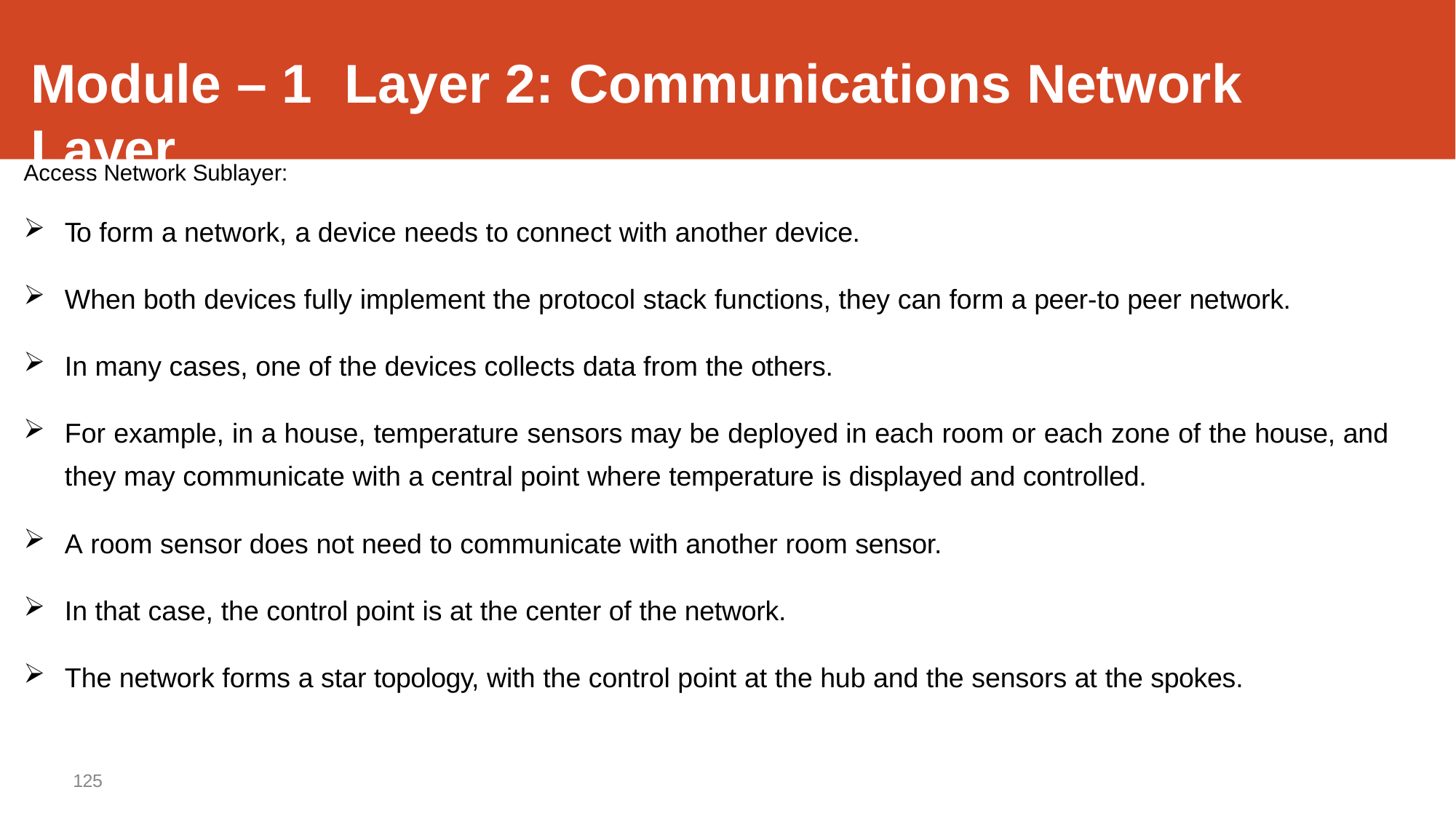

# Module – 1	Layer 2: Communications Network Layer
Access Network Sublayer:

To form a network, a device needs to connect with another device.
When both devices fully implement the protocol stack functions, they can form a peer-to peer network.
In many cases, one of the devices collects data from the others.
For example, in a house, temperature sensors may be deployed in each room or each zone of the house, and they may communicate with a central point where temperature is displayed and controlled.
A room sensor does not need to communicate with another room sensor.
In that case, the control point is at the center of the network.
The network forms a star topology, with the control point at the hub and the sensors at the spokes.
125